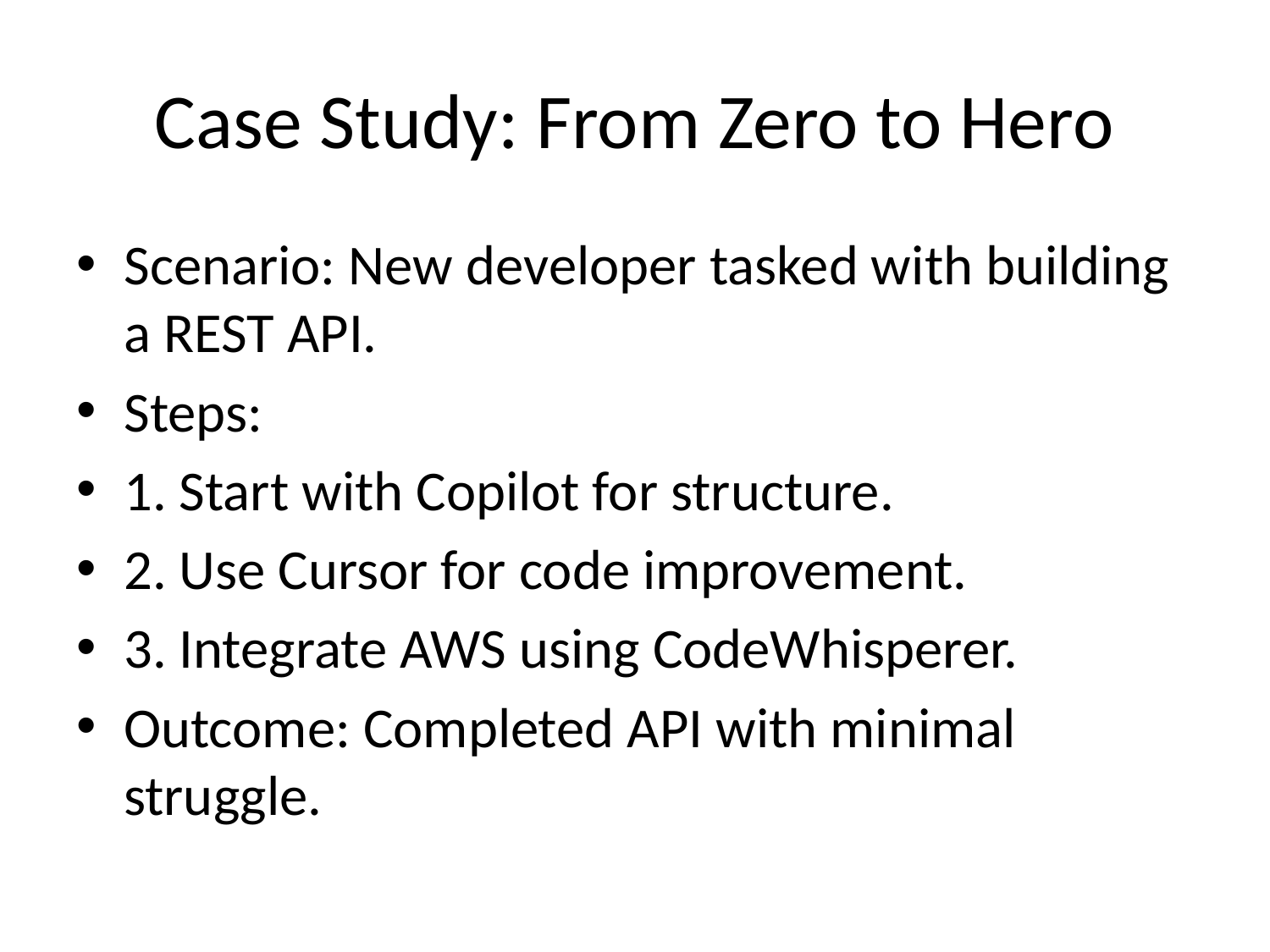

# Case Study: From Zero to Hero
Scenario: New developer tasked with building a REST API.
Steps:
1. Start with Copilot for structure.
2. Use Cursor for code improvement.
3. Integrate AWS using CodeWhisperer.
Outcome: Completed API with minimal struggle.